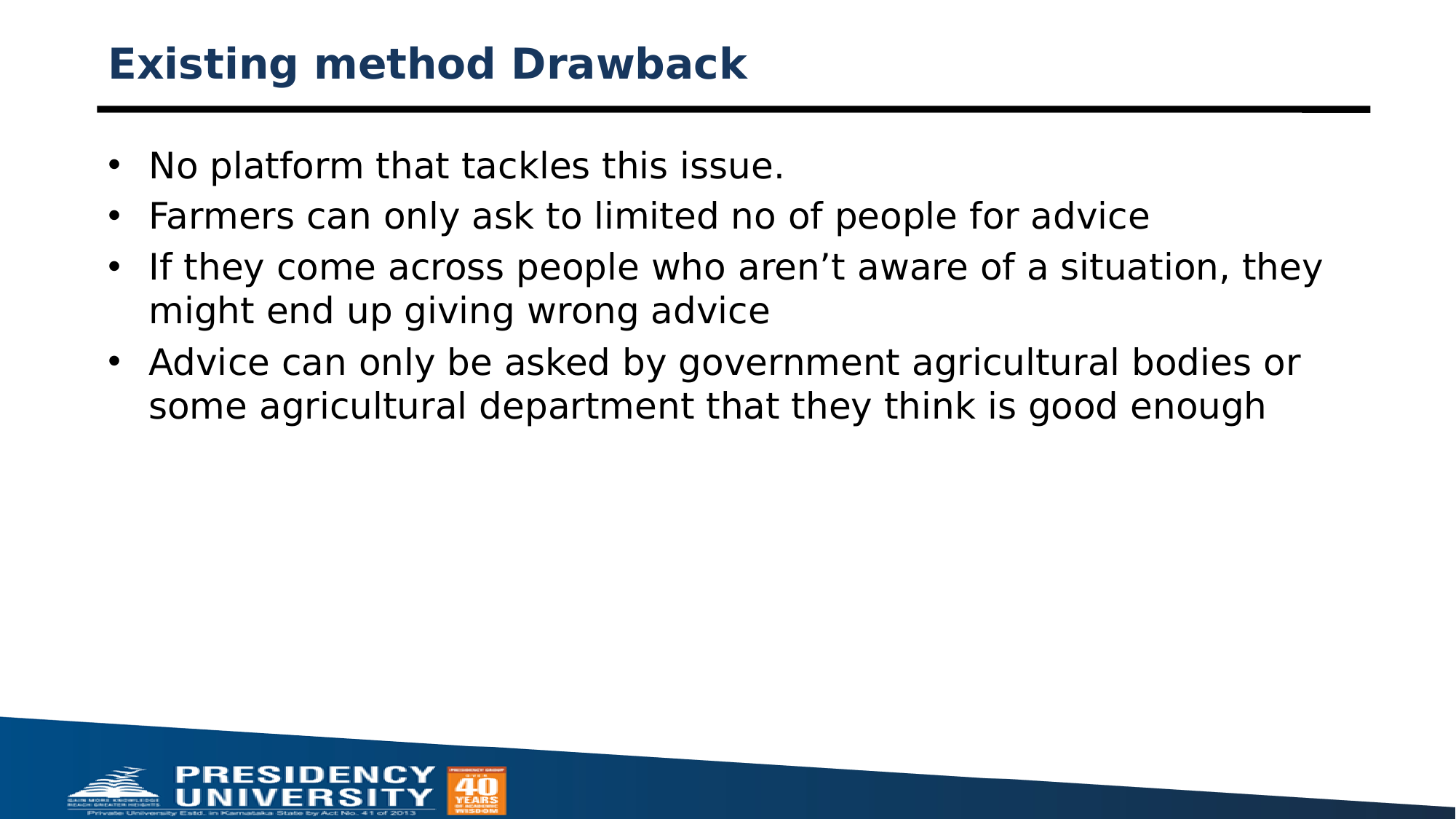

# Existing method Drawback
No platform that tackles this issue.
Farmers can only ask to limited no of people for advice
If they come across people who aren’t aware of a situation, they might end up giving wrong advice
Advice can only be asked by government agricultural bodies or some agricultural department that they think is good enough